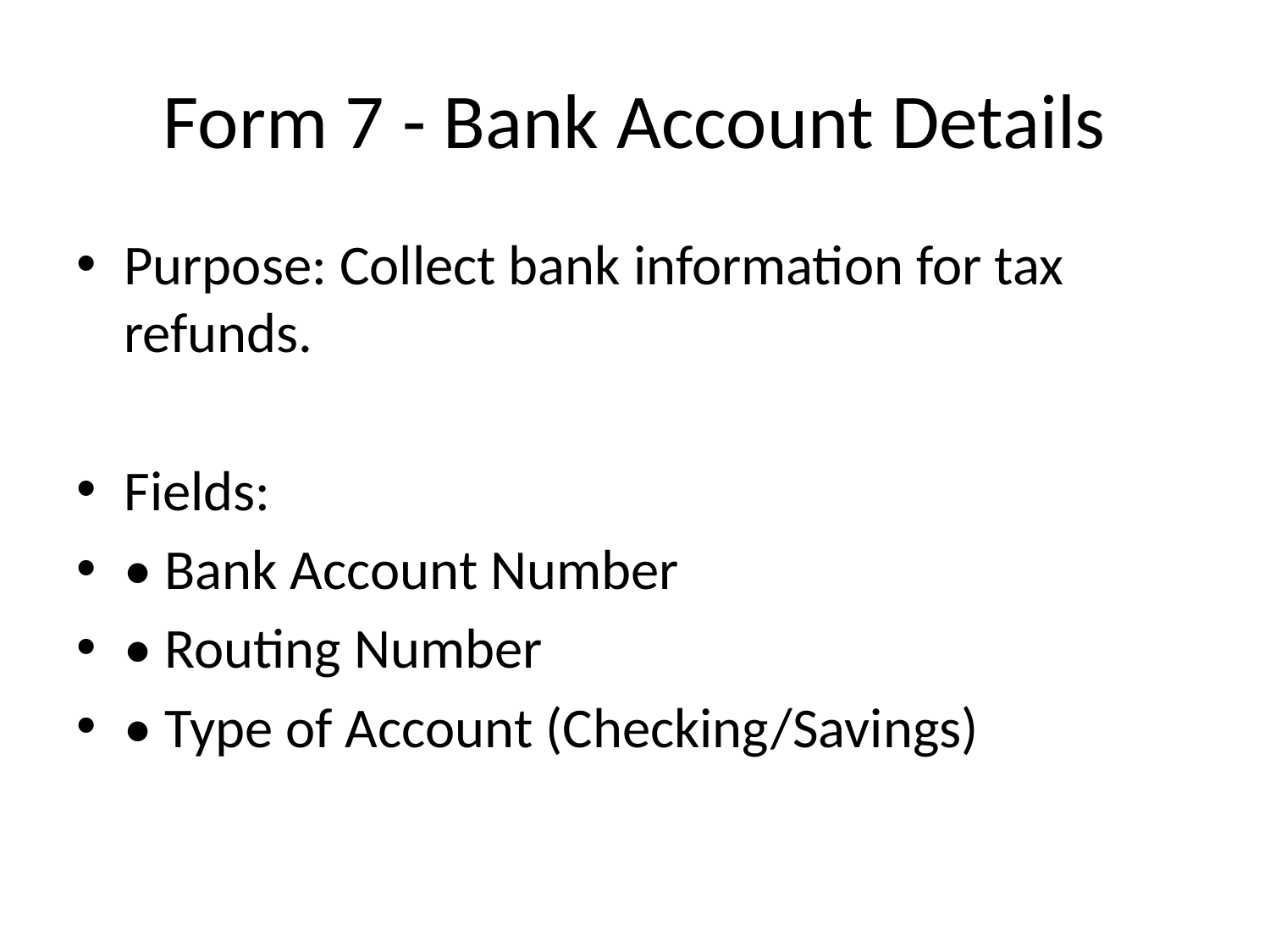

# Form 7 - Bank Account Details
Purpose: Collect bank information for tax refunds.

Fields:
• Bank Account Number
• Routing Number
• Type of Account (Checking/Savings)